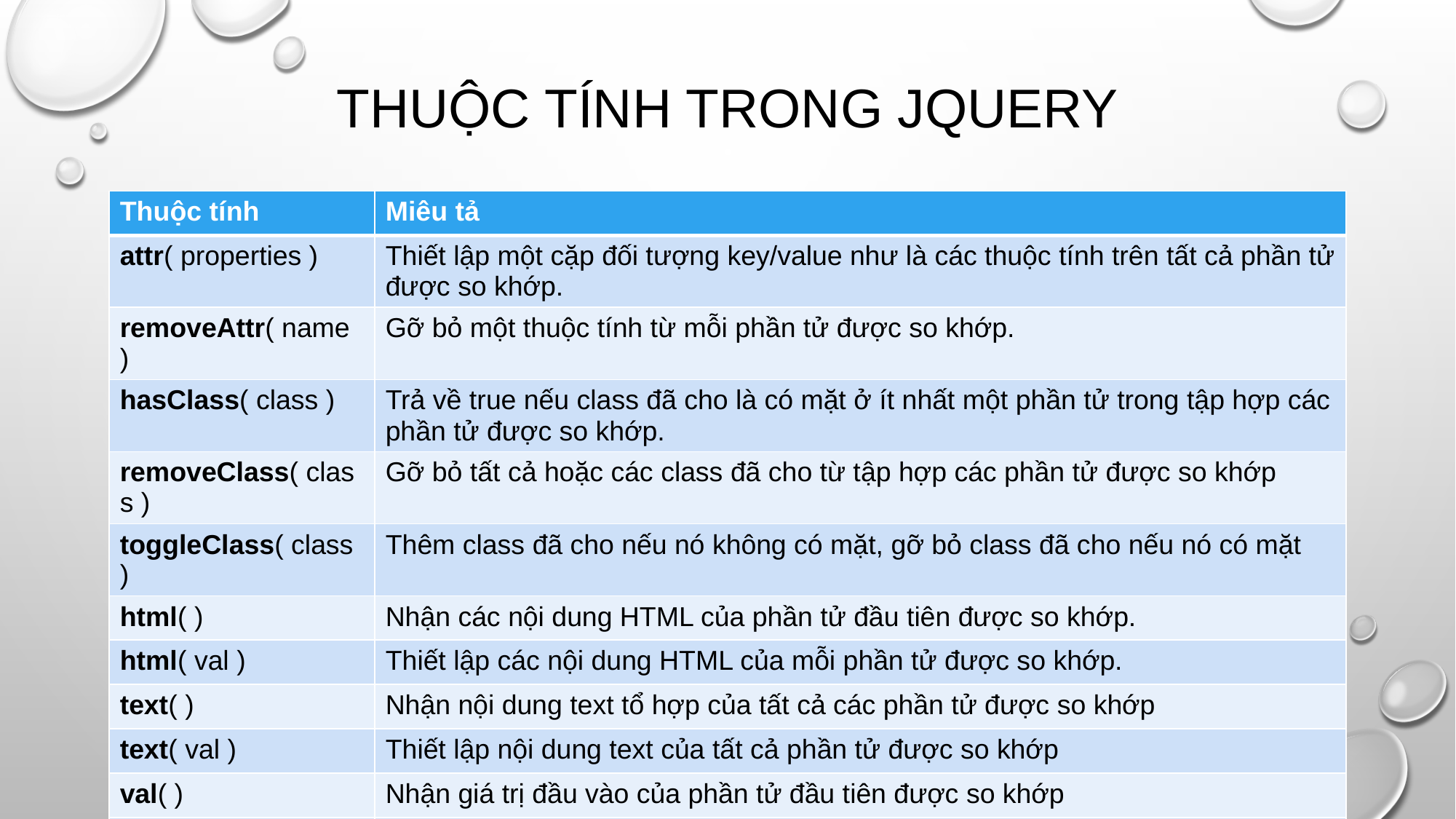

# Thuộc tính trong jquery
| Thuộc tính | Miêu tả |
| --- | --- |
| attr( properties ) | Thiết lập một cặp đối tượng key/value như là các thuộc tính trên tất cả phần tử được so khớp. |
| removeAttr( name ) | Gỡ bỏ một thuộc tính từ mỗi phần tử được so khớp. |
| hasClass( class ) | Trả về true nếu class đã cho là có mặt ở ít nhất một phần tử trong tập hợp các phần tử được so khớp. |
| removeClass( class ) | Gỡ bỏ tất cả hoặc các class đã cho từ tập hợp các phần tử được so khớp |
| toggleClass( class ) | Thêm class đã cho nếu nó không có mặt, gỡ bỏ class đã cho nếu nó có mặt |
| html( ) | Nhận các nội dung HTML của phần tử đầu tiên được so khớp. |
| html( val ) | Thiết lập các nội dung HTML của mỗi phần tử được so khớp. |
| text( ) | Nhận nội dung text tổ hợp của tất cả các phần tử được so khớp |
| text( val ) | Thiết lập nội dung text của tất cả phần tử được so khớp |
| val( ) | Nhận giá trị đầu vào của phần tử đầu tiên được so khớp |
| addClass(class) |  |